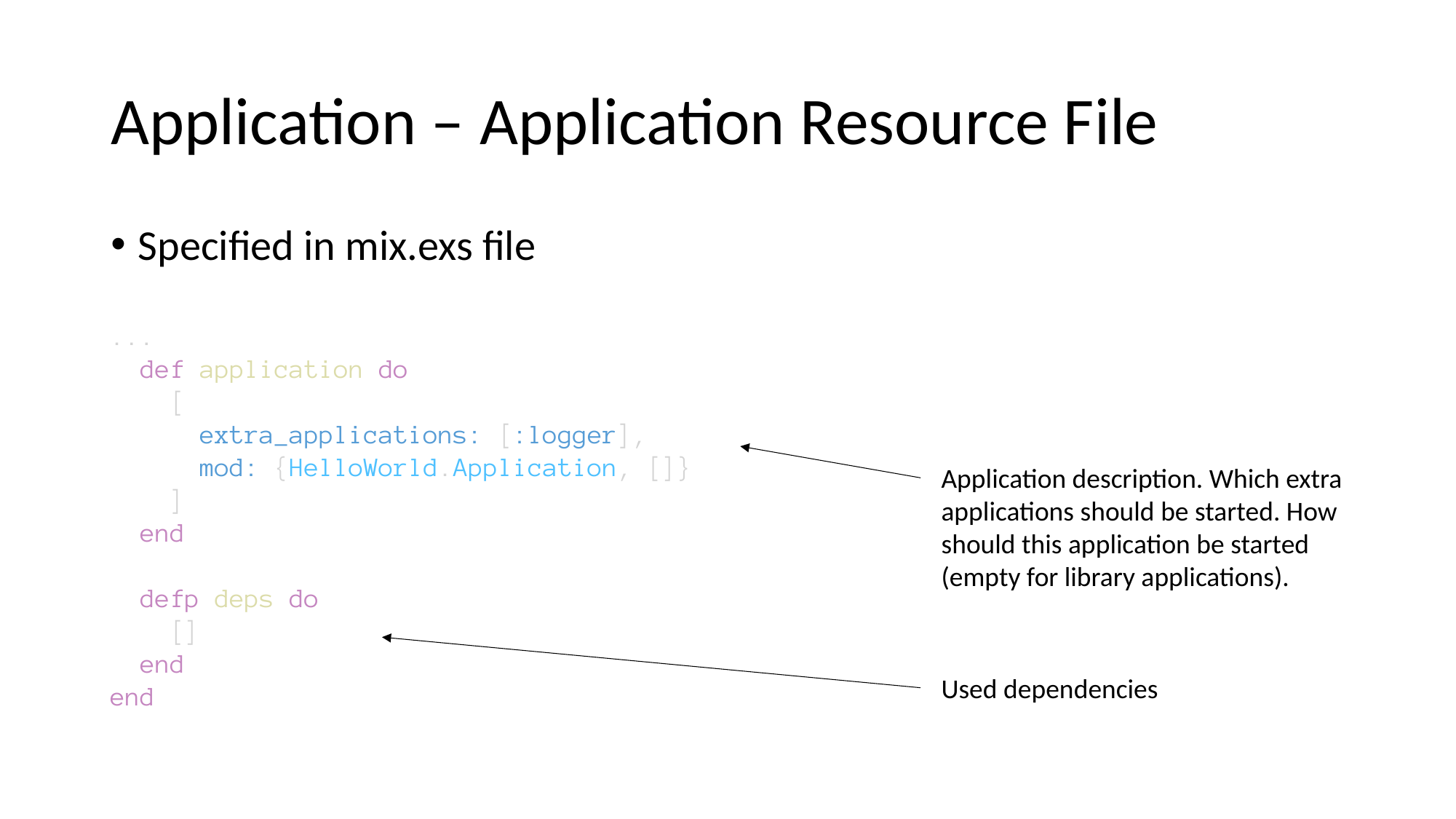

# Application – Application Resource File
Specified in mix.exs file

...
  def application do
    [
      extra_applications: [:logger],
      mod: {HelloWorld.Application, []}
    ]
  end
  defp deps do
    []
  end
end
Application description. Which extra applications should be started. How should this application be started (empty for library applications).
Used dependencies